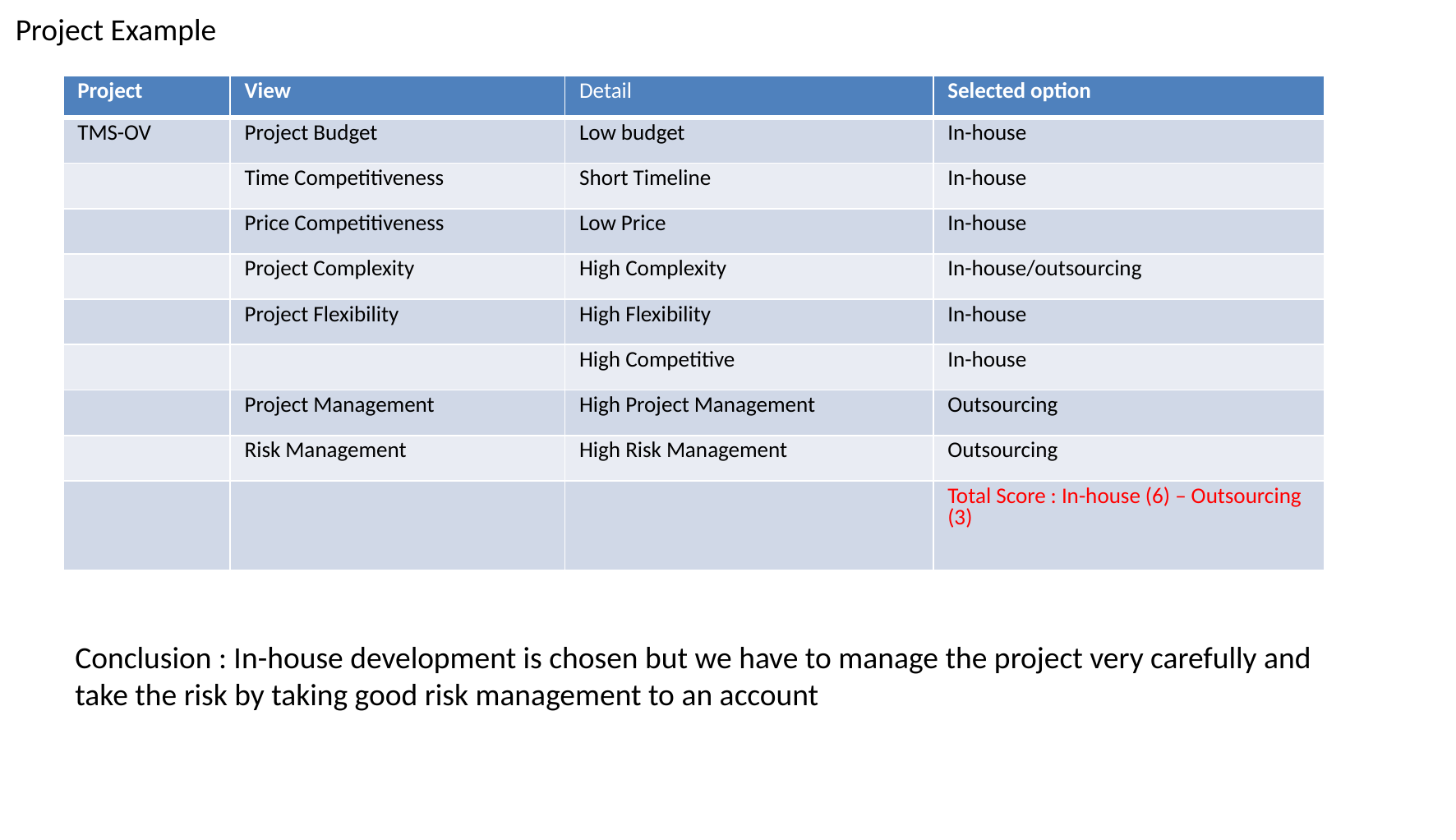

Project Example
| Project | View | Detail | Selected option |
| --- | --- | --- | --- |
| TMS-OV | Project Budget | Low budget | In-house |
|  | Time Competitiveness | Short Timeline | In-house |
|  | Price Competitiveness | Low Price | In-house |
|  | Project Complexity | High Complexity | In-house/outsourcing |
|  | Project Flexibility | High Flexibility | In-house |
|  |  | High Competitive | In-house |
|  | Project Management | High Project Management | Outsourcing |
|  | Risk Management | High Risk Management | Outsourcing |
|  |  |  | Total Score : In-house (6) – Outsourcing (3) |
Conclusion : In-house development is chosen but we have to manage the project very carefully and take the risk by taking good risk management to an account